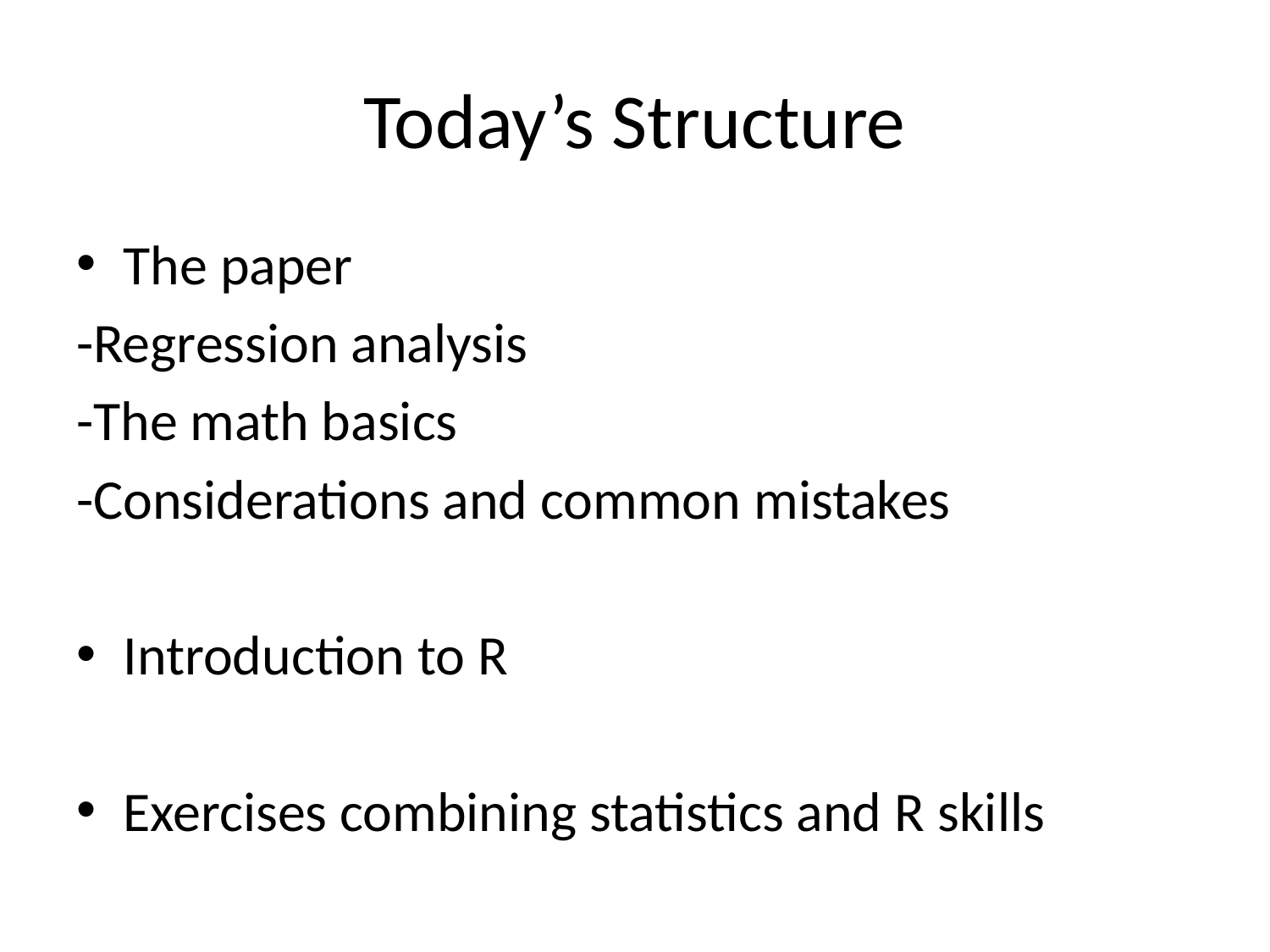

# Today’s Structure
The paper
-Regression analysis
-The math basics
-Considerations and common mistakes

Introduction to R

Exercises combining statistics and R skills